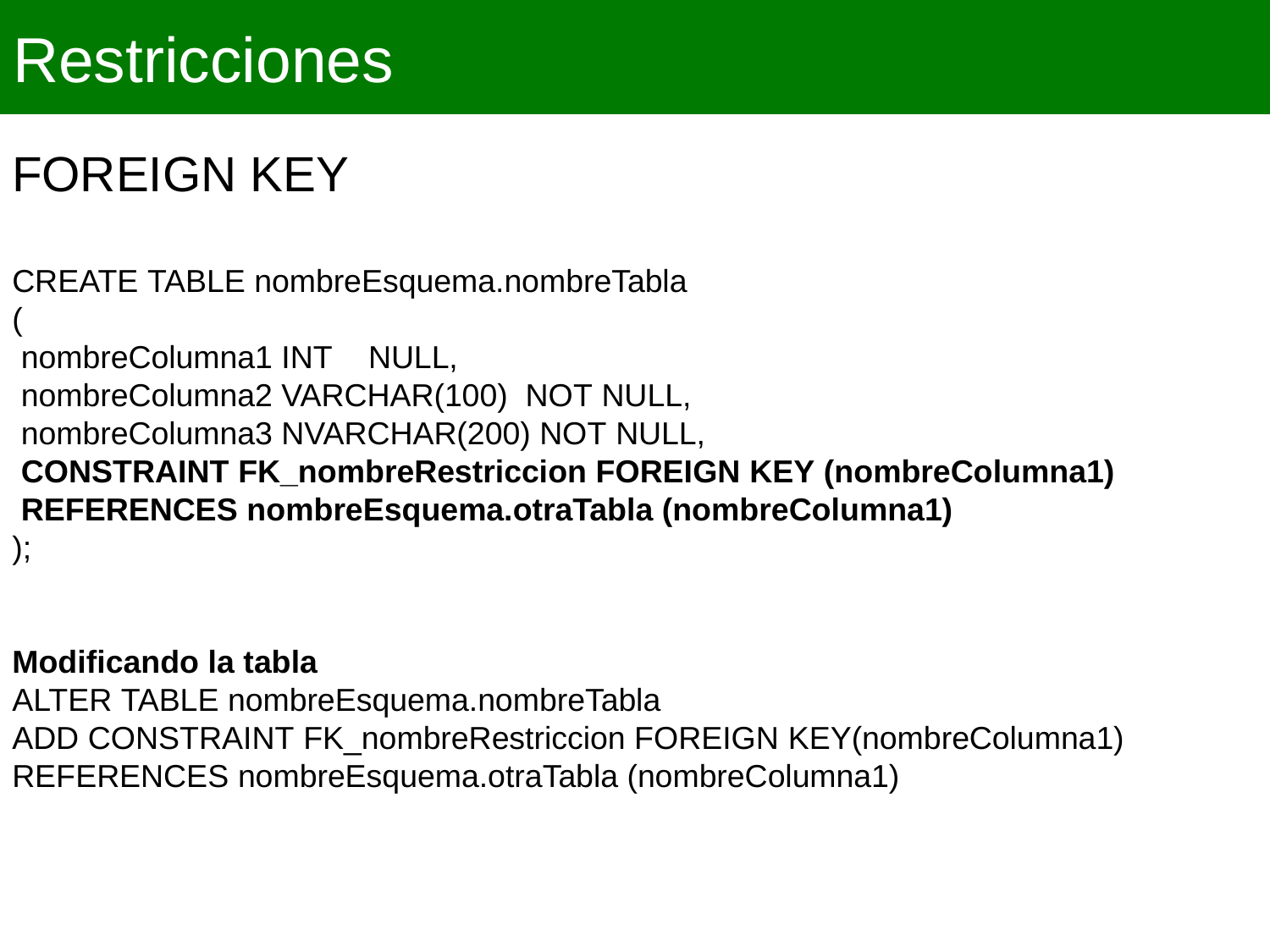

# Restricciones
FOREIGN KEY

CREATE TABLE nombreEsquema.nombreTabla
(
 nombreColumna1 INT    NULL,
 nombreColumna2 VARCHAR(100)  NOT NULL,
 nombreColumna3 NVARCHAR(200) NOT NULL,
 CONSTRAINT FK_nombreRestriccion FOREIGN KEY (nombreColumna1)
 REFERENCES nombreEsquema.otraTabla (nombreColumna1)
);

Modificando la tabla
ALTER TABLE nombreEsquema.nombreTabla
ADD CONSTRAINT FK_nombreRestriccion FOREIGN KEY(nombreColumna1)
REFERENCES nombreEsquema.otraTabla (nombreColumna1)